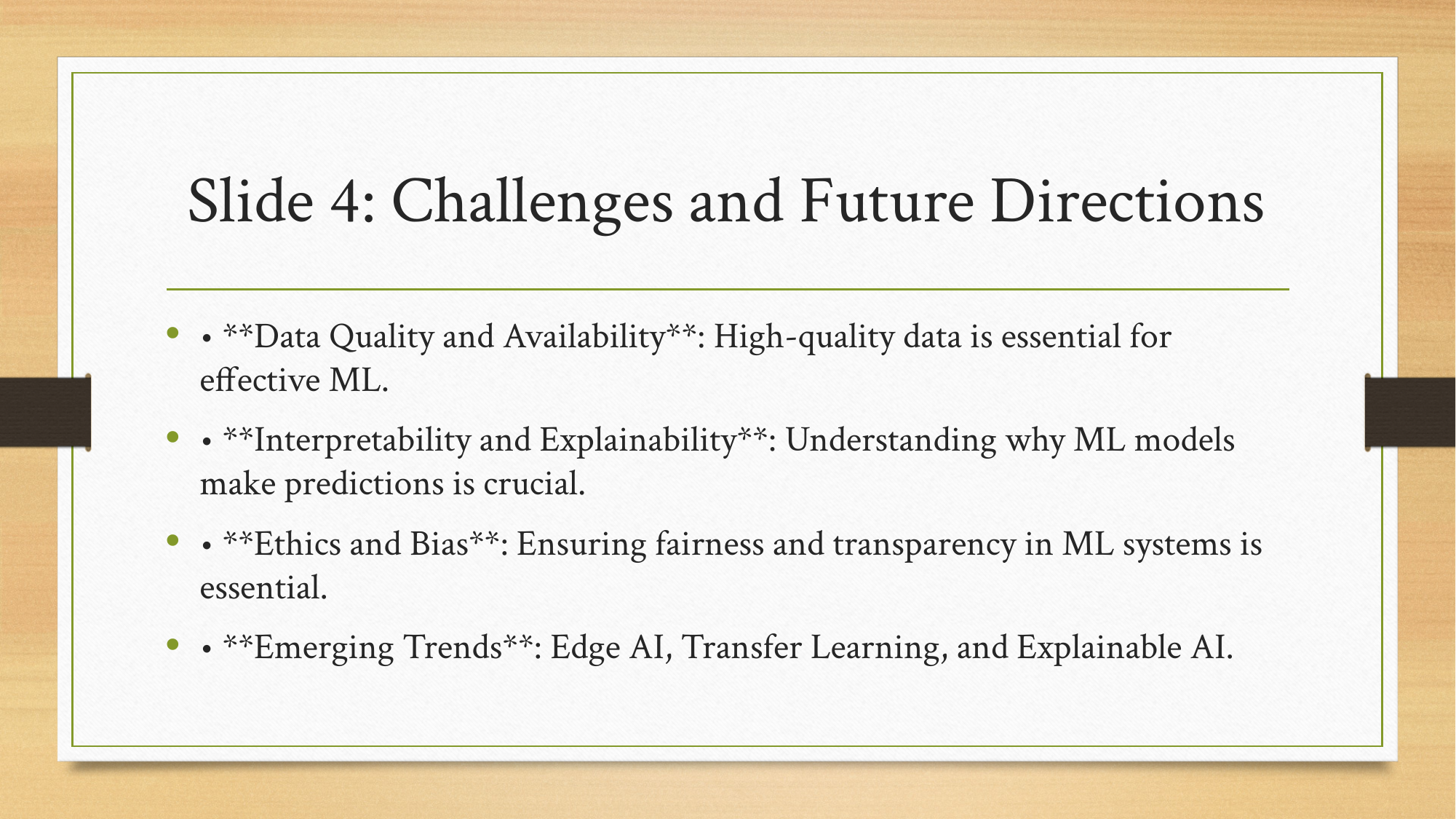

# Slide 4: Challenges and Future Directions
• **Data Quality and Availability**: High-quality data is essential for effective ML.
• **Interpretability and Explainability**: Understanding why ML models make predictions is crucial.
• **Ethics and Bias**: Ensuring fairness and transparency in ML systems is essential.
• **Emerging Trends**: Edge AI, Transfer Learning, and Explainable AI.